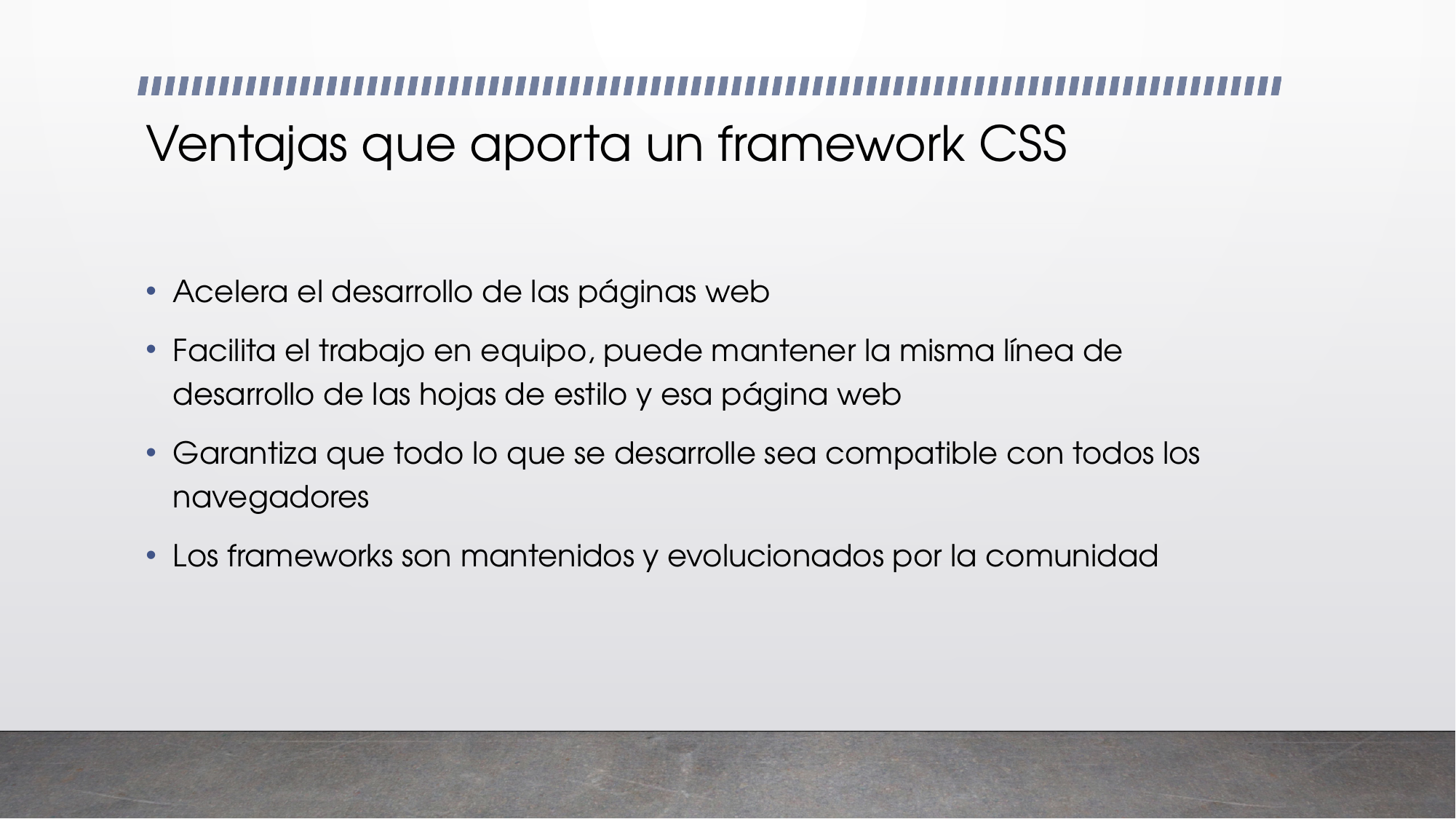

# Ventajas que aporta un framework CSS
Acelera el desarrollo de las páginas web
Facilita el trabajo en equipo, puede mantener la misma línea de desarrollo de las hojas de estilo y esa página web
Garantiza que todo lo que se desarrolle sea compatible con todos los navegadores
Los frameworks son mantenidos y evolucionados por la comunidad